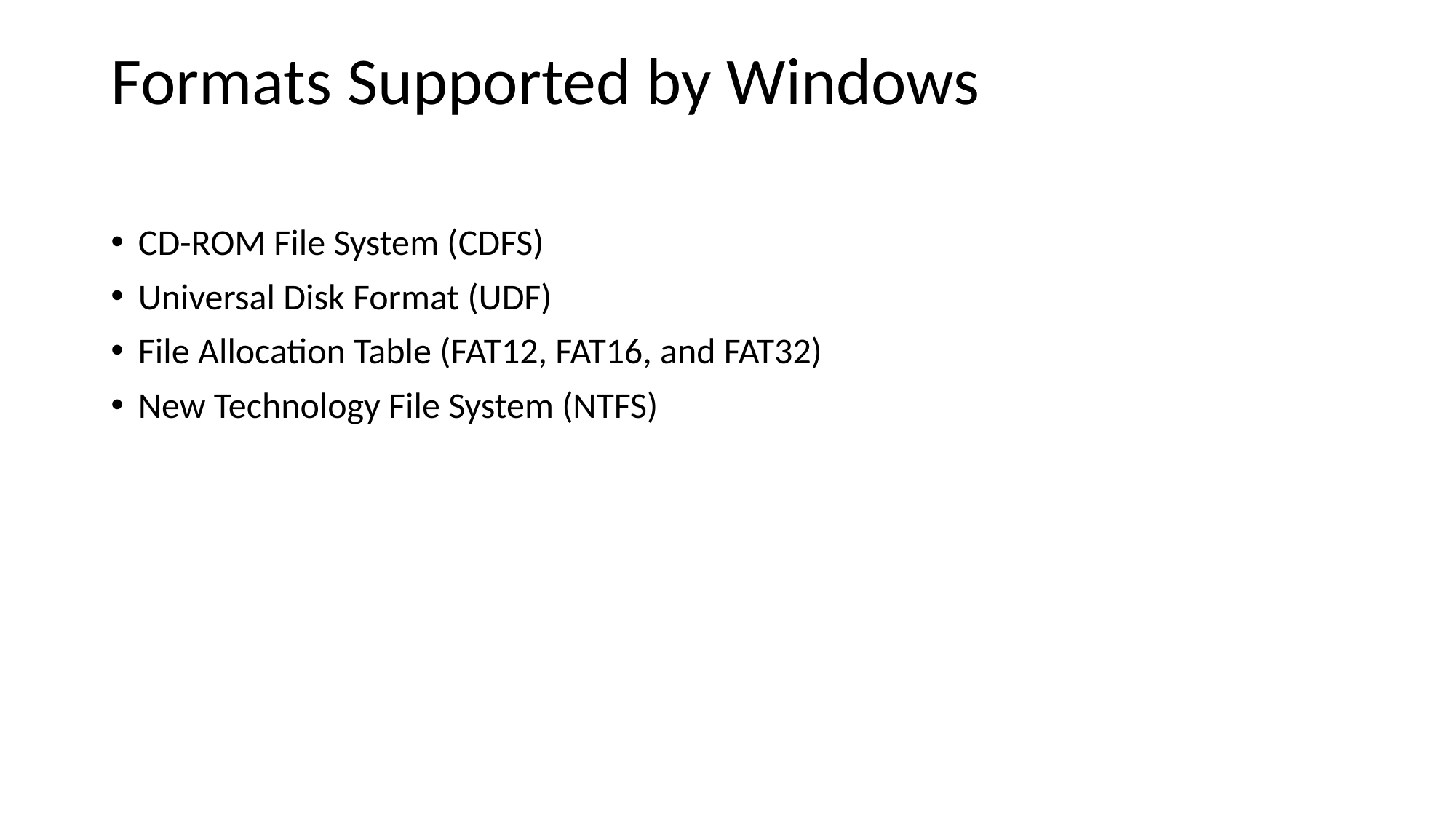

# Formats Supported by Windows
CD-ROM File System (CDFS)
Universal Disk Format (UDF)
File Allocation Table (FAT12, FAT16, and FAT32)
New Technology File System (NTFS)